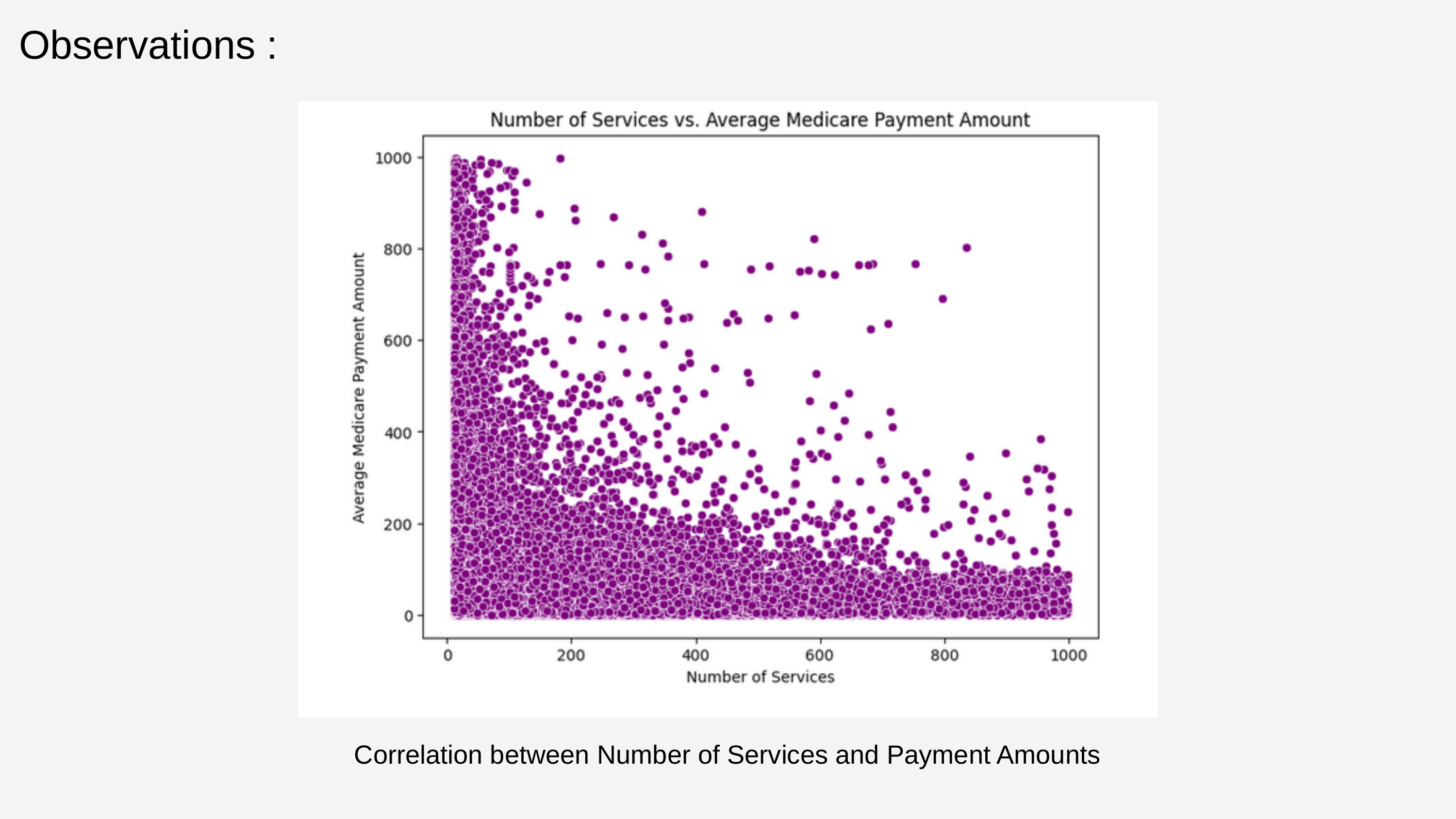

Observations :

Correlation between Number of Services and Payment Amounts